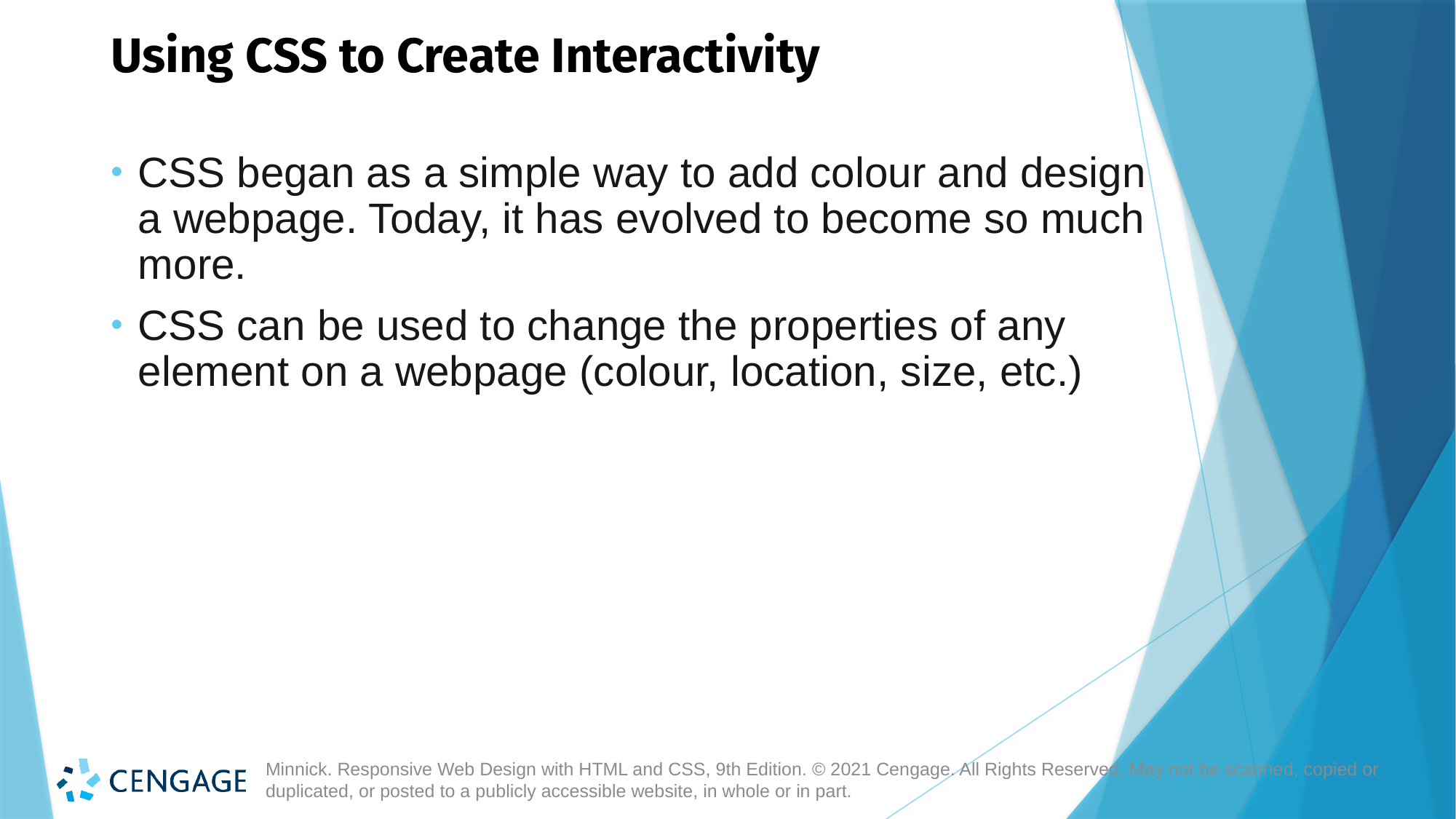

# Using CSS to Create Interactivity
CSS began as a simple way to add colour and design a webpage. Today, it has evolved to become so much more.
CSS can be used to change the properties of any element on a webpage (colour, location, size, etc.)

Minnick. Responsive Web Design with HTML and CSS, 9th Edition. © 2021 Cengage. All Rights Reserved. May not be scanned, copied or duplicated, or posted to a publicly accessible website, in whole or in part.